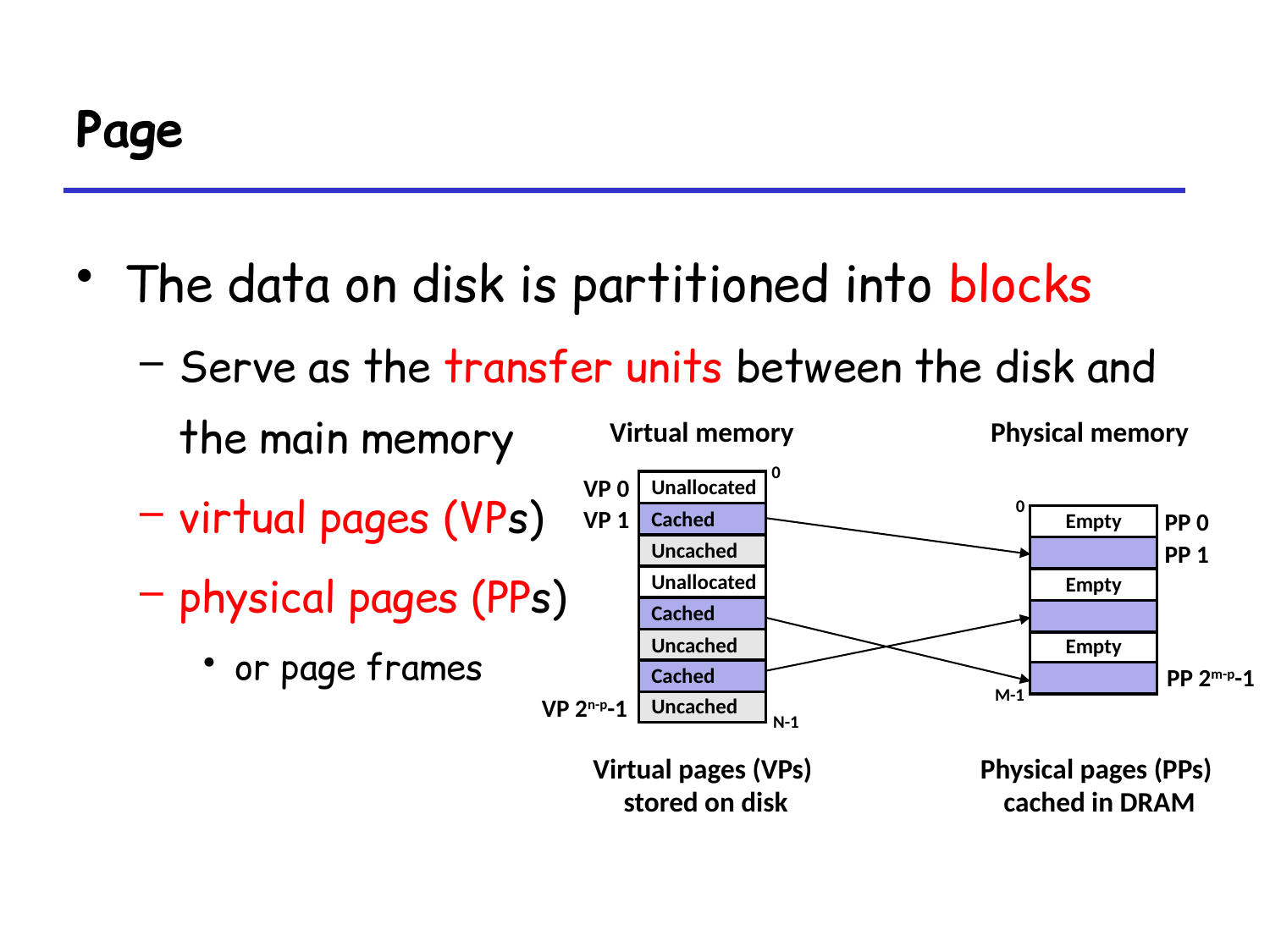

# Page
The data on disk is partitioned into blocks
Serve as the transfer units between the disk and the main memory
virtual pages (VPs)
physical pages (PPs)
or page frames
Virtual memory
Physical memory
0
VP 0
Unallocated
0
PP 0
VP 1
Cached
Empty

PP 1
Uncached

Unallocated
Empty
Cached

Uncached
Empty
PP 2m-p-1
Cached

M-1
VP 2n-p-1
Uncached
N-1
Virtual pages (VPs)
stored on disk
Physical pages (PPs)
cached in DRAM
48